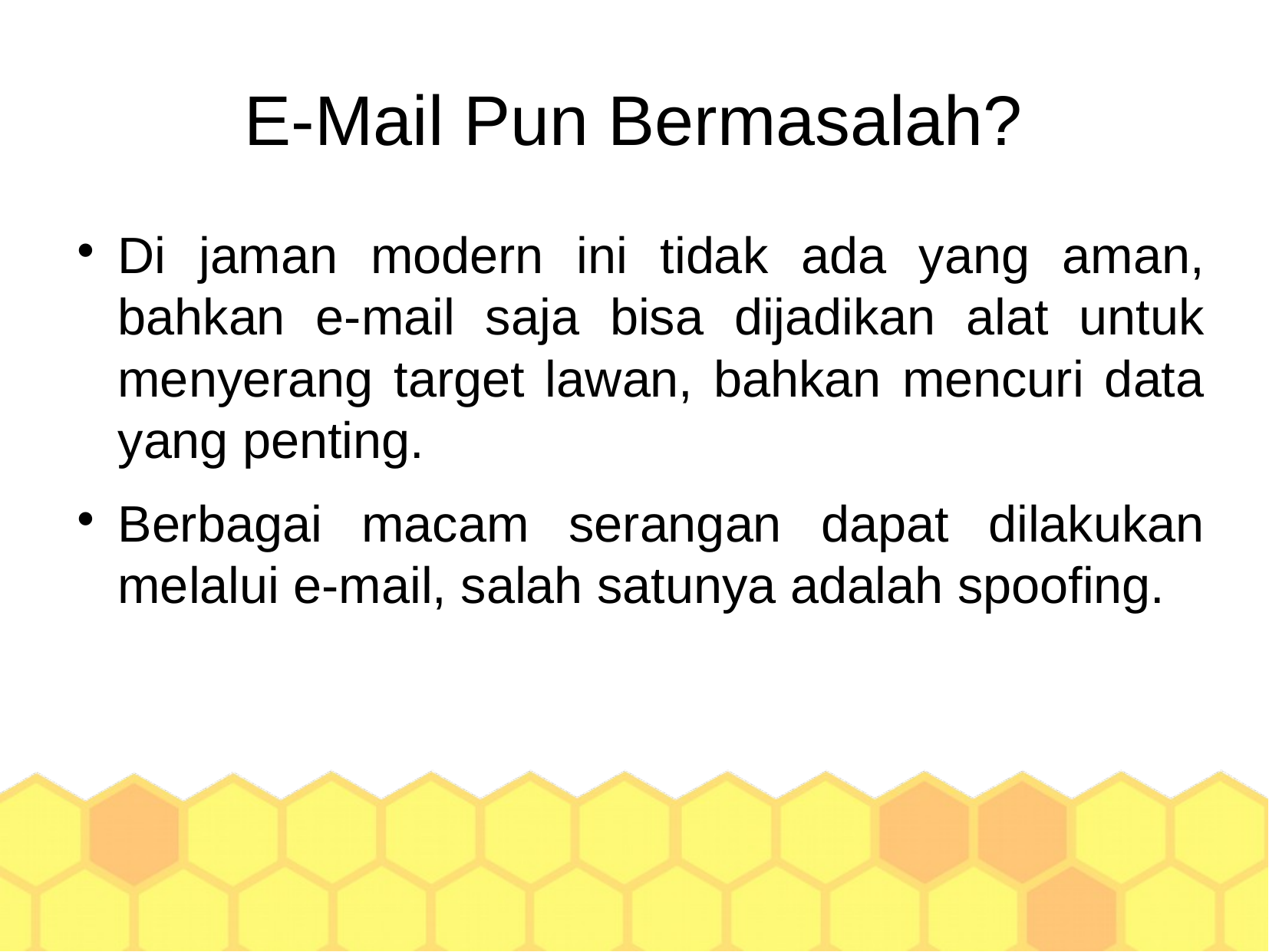

E-Mail Pun Bermasalah?
Di jaman modern ini tidak ada yang aman, bahkan e-mail saja bisa dijadikan alat untuk menyerang target lawan, bahkan mencuri data yang penting.
Berbagai macam serangan dapat dilakukan melalui e-mail, salah satunya adalah spoofing.